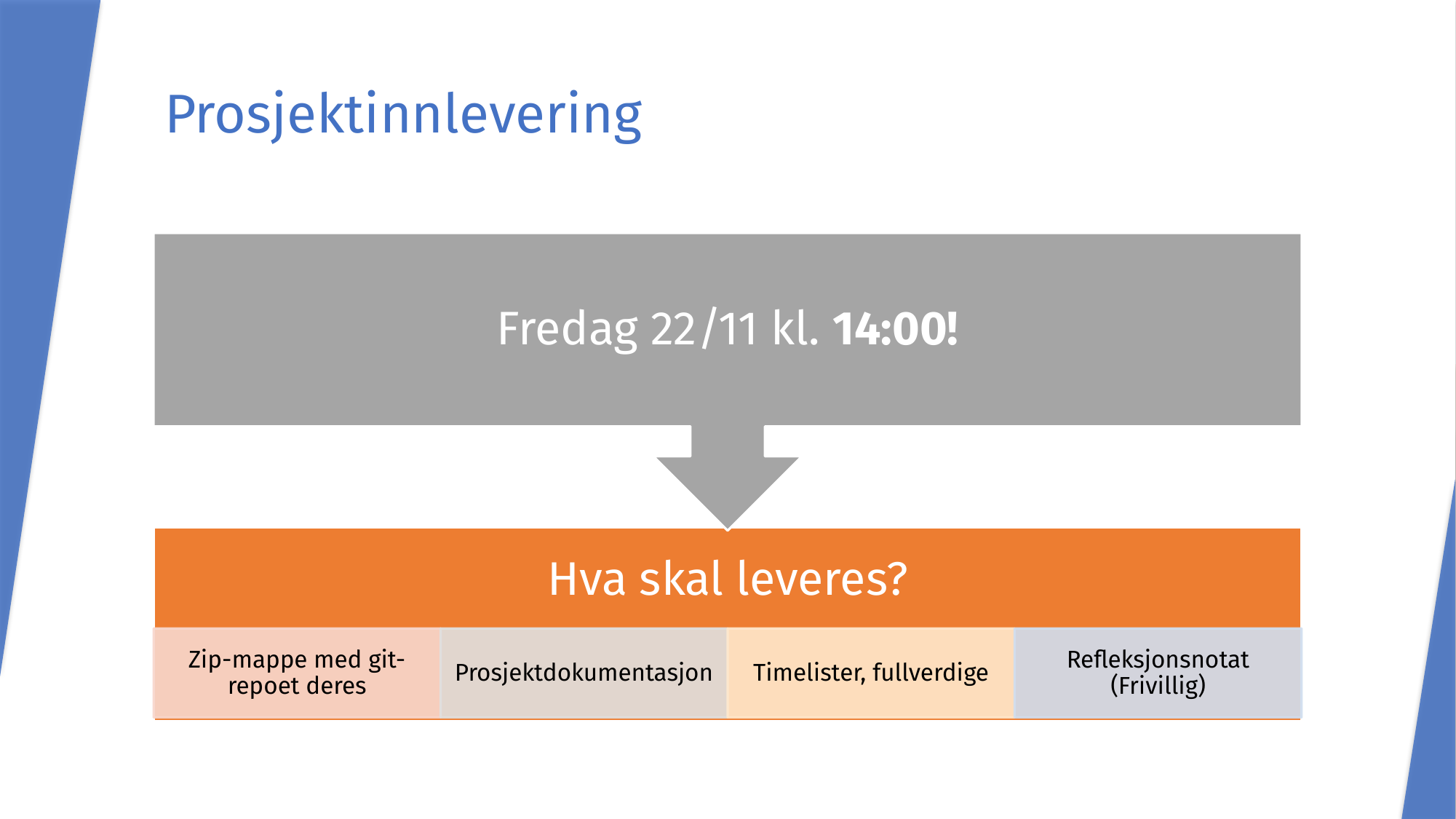

# Prosjektinnlevering
Hva skal leveres?
Zip-mappe med git-repoet deres
Prosjektdokumentasjon
Timelister, fullverdige
Refleksjonsnotat (Frivillig)
Fredag 22/11 kl. 14:00!